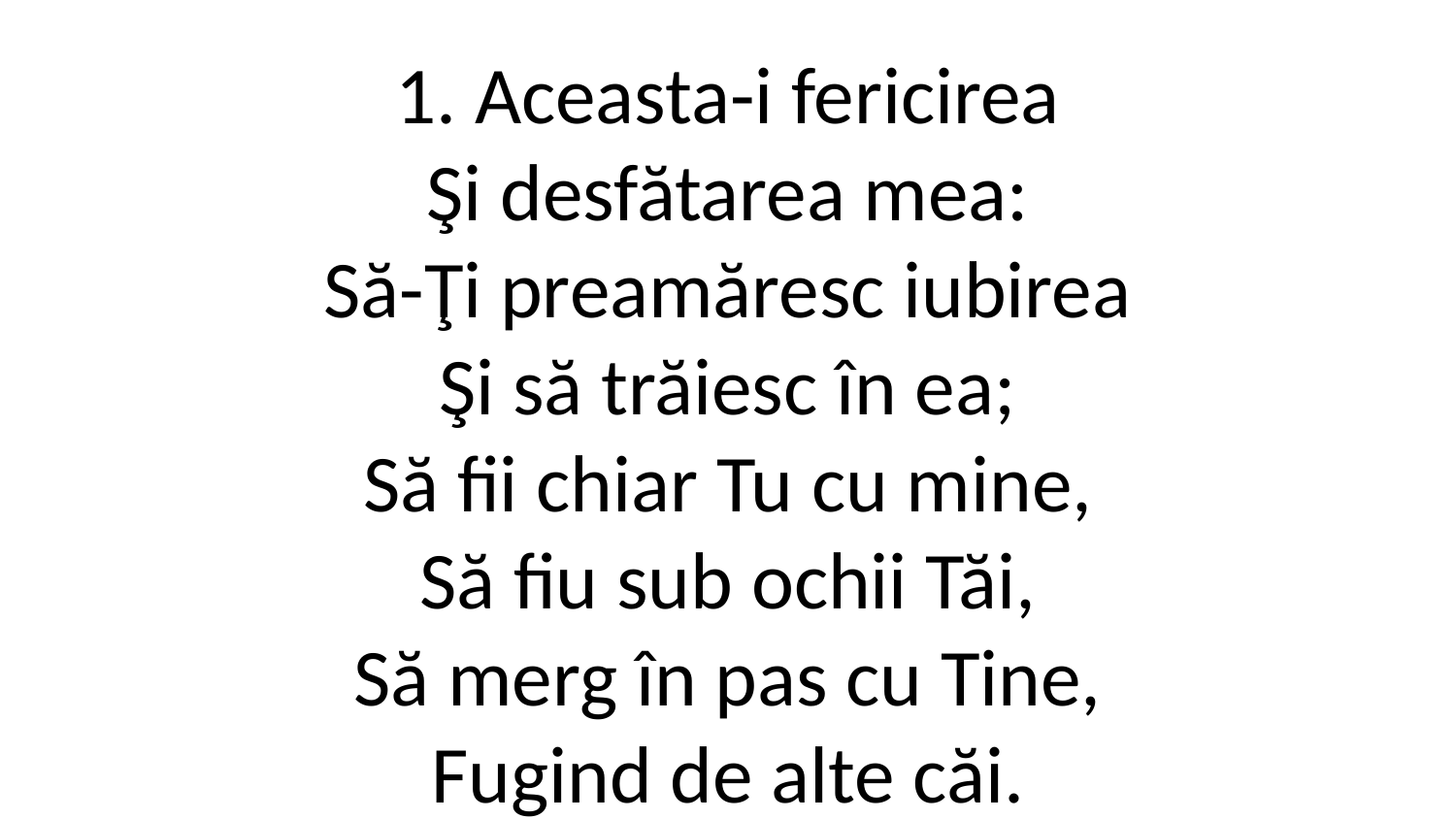

1. Aceasta-i fericirea
Şi desfătarea mea:
Să-Ţi preamăresc iubirea
Şi să trăiesc în ea;
Să fii chiar Tu cu mine,
Să fiu sub ochii Tăi,
Să merg în pas cu Tine,
Fugind de alte căi.